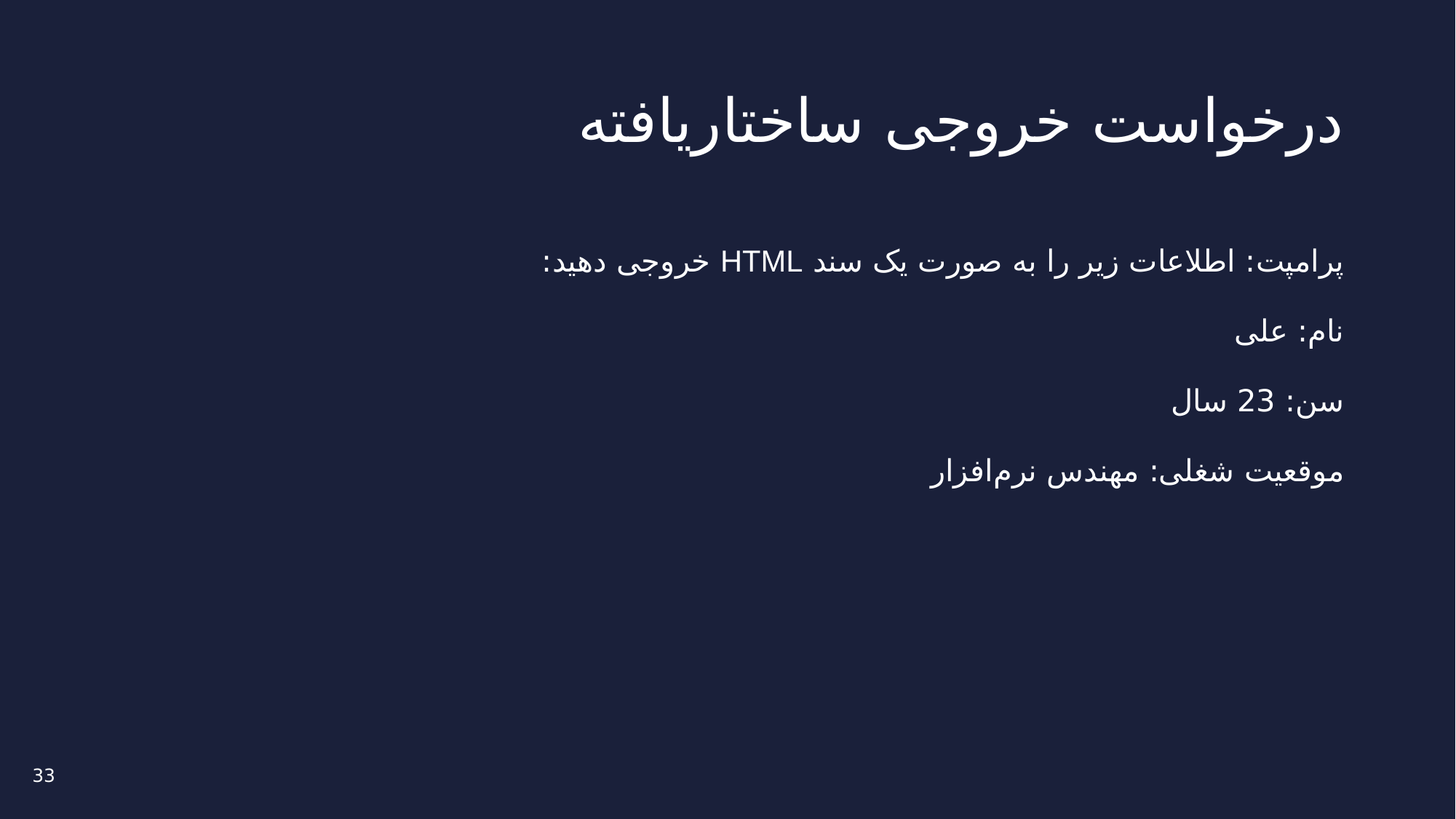

# درخواست خروجی ساختاریافته
پرامپت: اطلاعات زیر را به صورت یک سند HTML خروجی دهید:
نام: علی
سن: 23 سال
موقعیت شغلی: مهندس نرم‌افزار
33